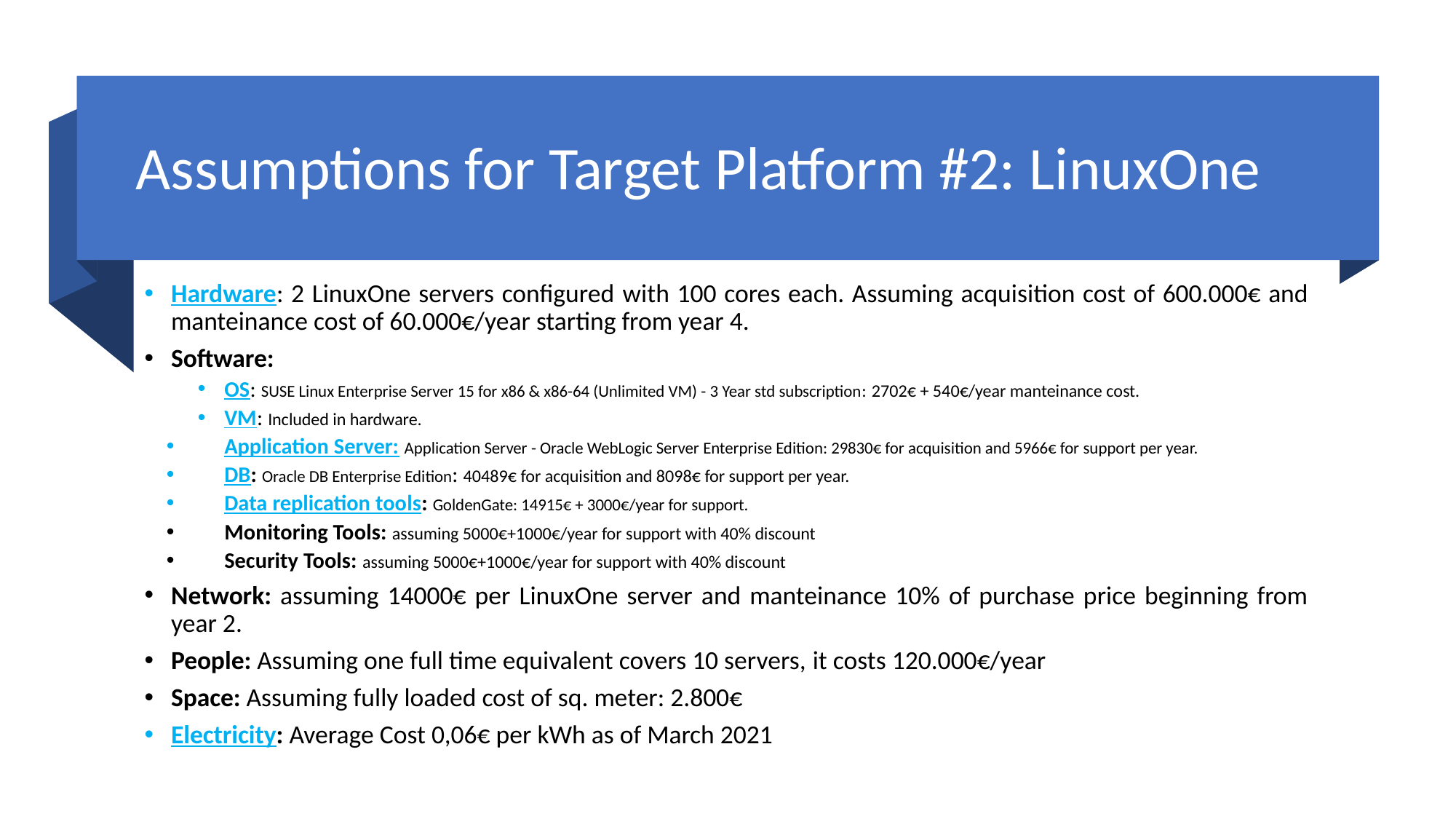

# Assumptions for Target Platform #2: LinuxOne
Hardware: 2 LinuxOne servers configured with 100 cores each. Assuming acquisition cost of 600.000€ and manteinance cost of 60.000€/year starting from year 4.
Software:
OS: SUSE Linux Enterprise Server 15 for x86 & x86-64 (Unlimited VM) - 3 Year std subscription: 2702€ + 540€/year manteinance cost.
VM: Included in hardware.
Application Server: Application Server - Oracle WebLogic Server Enterprise Edition: 29830€ for acquisition and 5966€ for support per year.
DB: Oracle DB Enterprise Edition: 40489€ for acquisition and 8098€ for support per year.
Data replication tools: GoldenGate: 14915€ + 3000€/year for support.
Monitoring Tools: assuming 5000€+1000€/year for support with 40% discount
Security Tools: assuming 5000€+1000€/year for support with 40% discount
Network: assuming 14000€ per LinuxOne server and manteinance 10% of purchase price beginning from year 2.
People: Assuming one full time equivalent covers 10 servers, it costs 120.000€/year
Space: Assuming fully loaded cost of sq. meter: 2.800€
Electricity: Average Cost 0,06€ per kWh as of March 2021